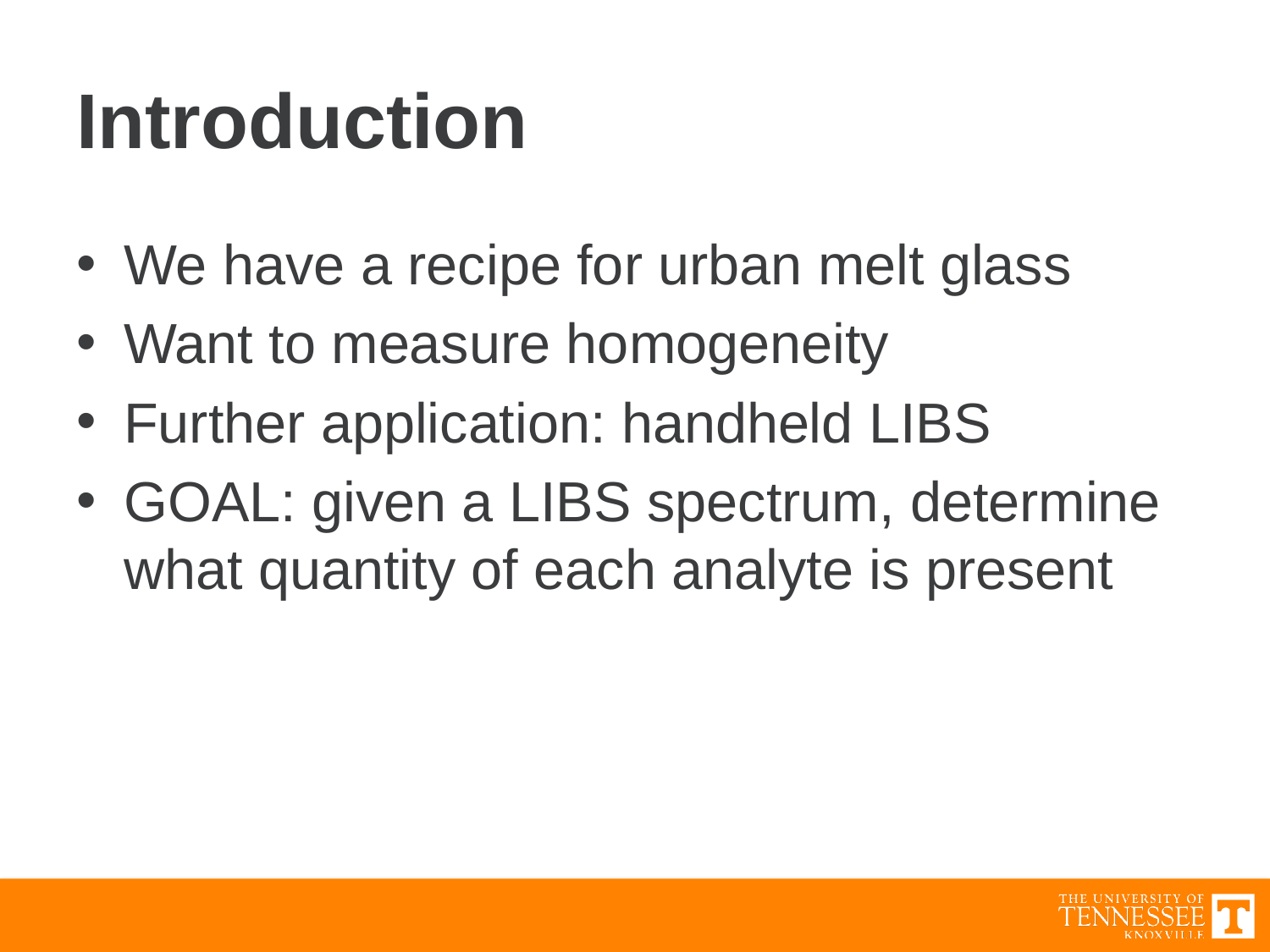

# Introduction
We have a recipe for urban melt glass
Want to measure homogeneity
Further application: handheld LIBS
GOAL: given a LIBS spectrum, determine what quantity of each analyte is present